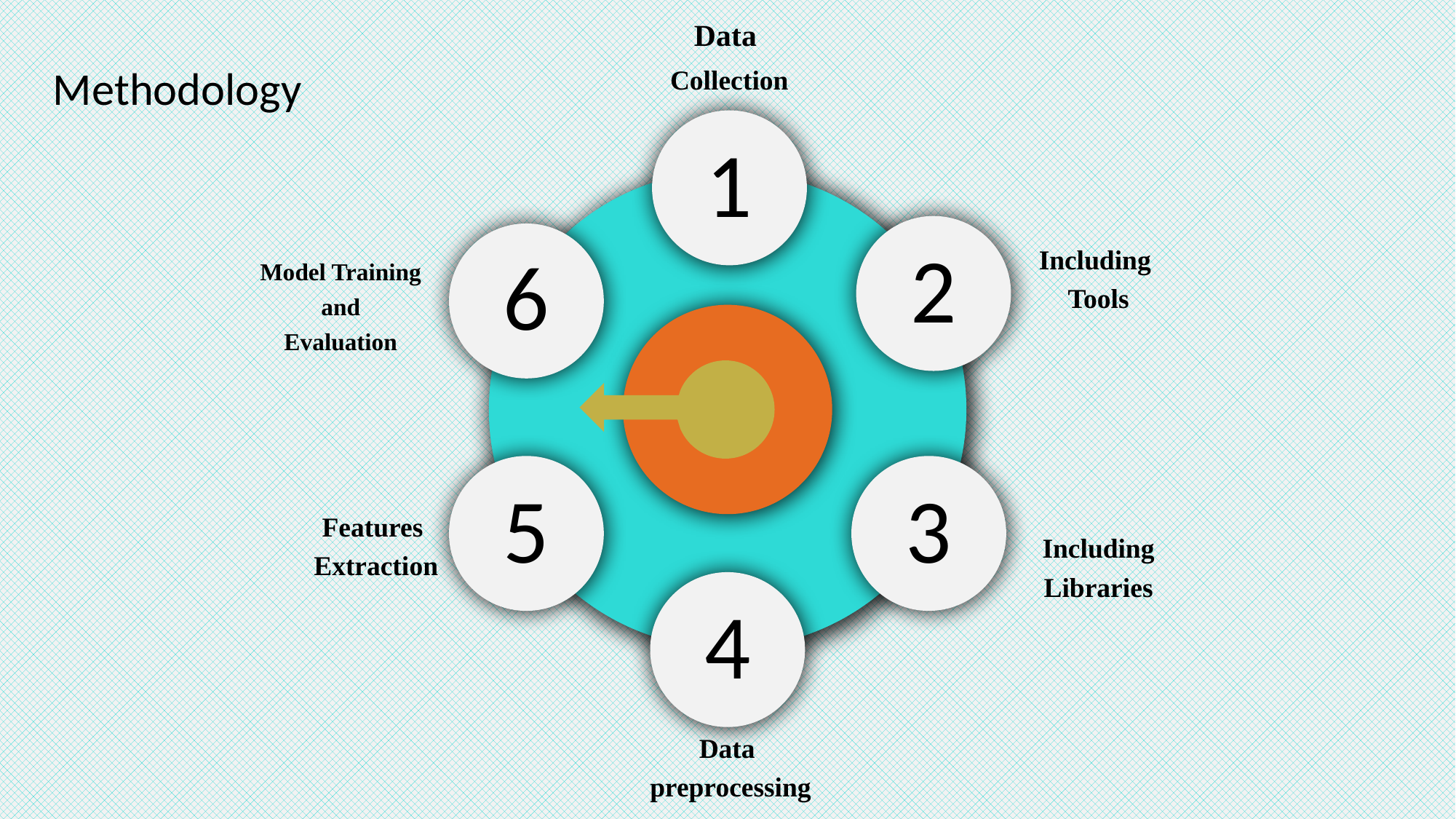

Methodology
Data
 Collection
1

2
6
           Including
            Tools
Model Training
 and
Evaluation

5
3
Features
 Extraction
           Including
            Libraries
4
Data
preprocessing